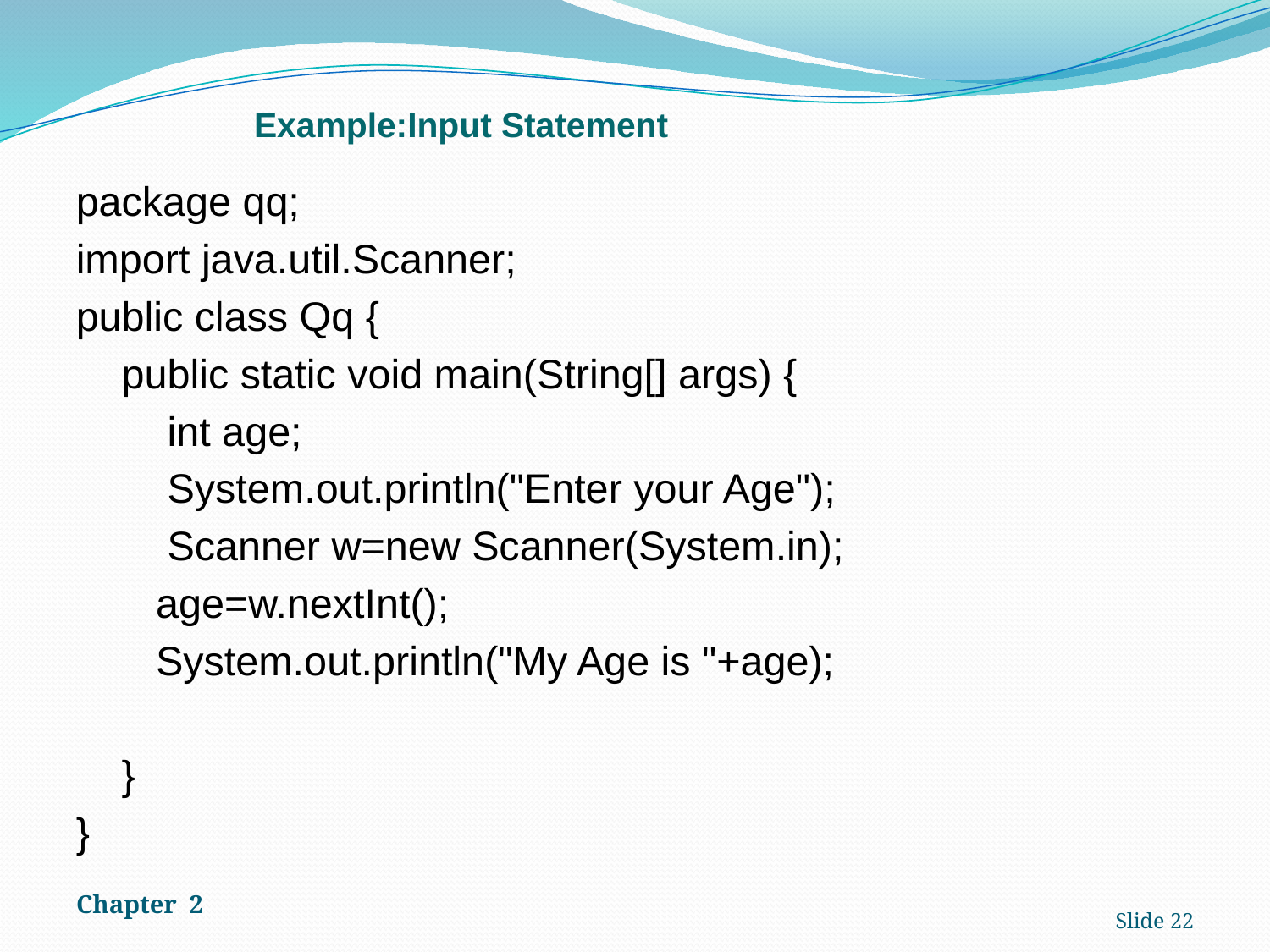

# Example:Input Statement
package qq;
import java.util.Scanner;
public class Qq {
    public static void main(String[] args) {
        int age;
        System.out.println("Enter your Age");
        Scanner w=new Scanner(System.in);
       age=w.nextInt();
       System.out.println("My Age is "+age);

    }
}

Chapter  2
Slide 22